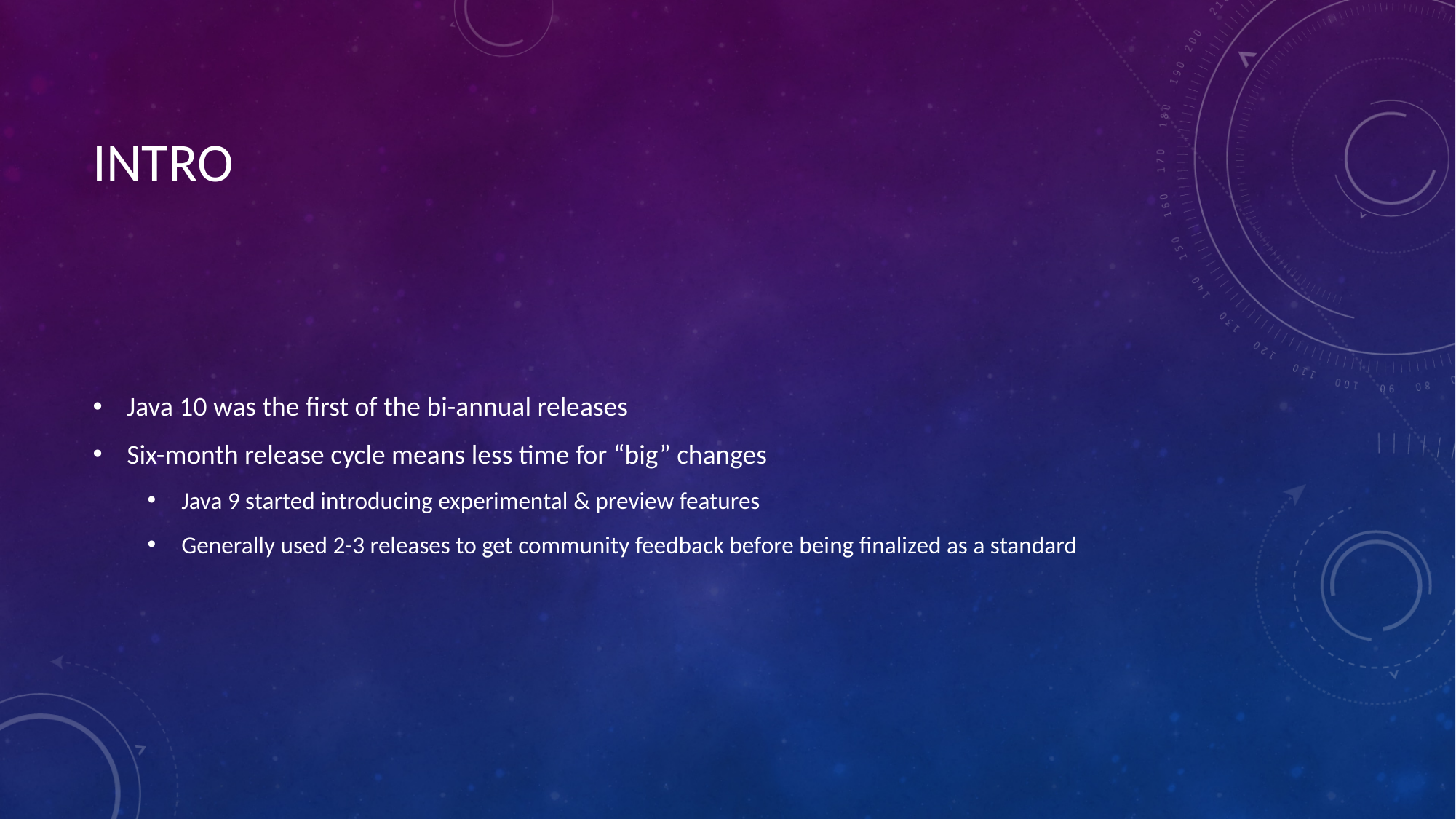

# Intro
Java 10 was the first of the bi-annual releases
Six-month release cycle means less time for “big” changes
Java 9 started introducing experimental & preview features
Generally used 2-3 releases to get community feedback before being finalized as a standard